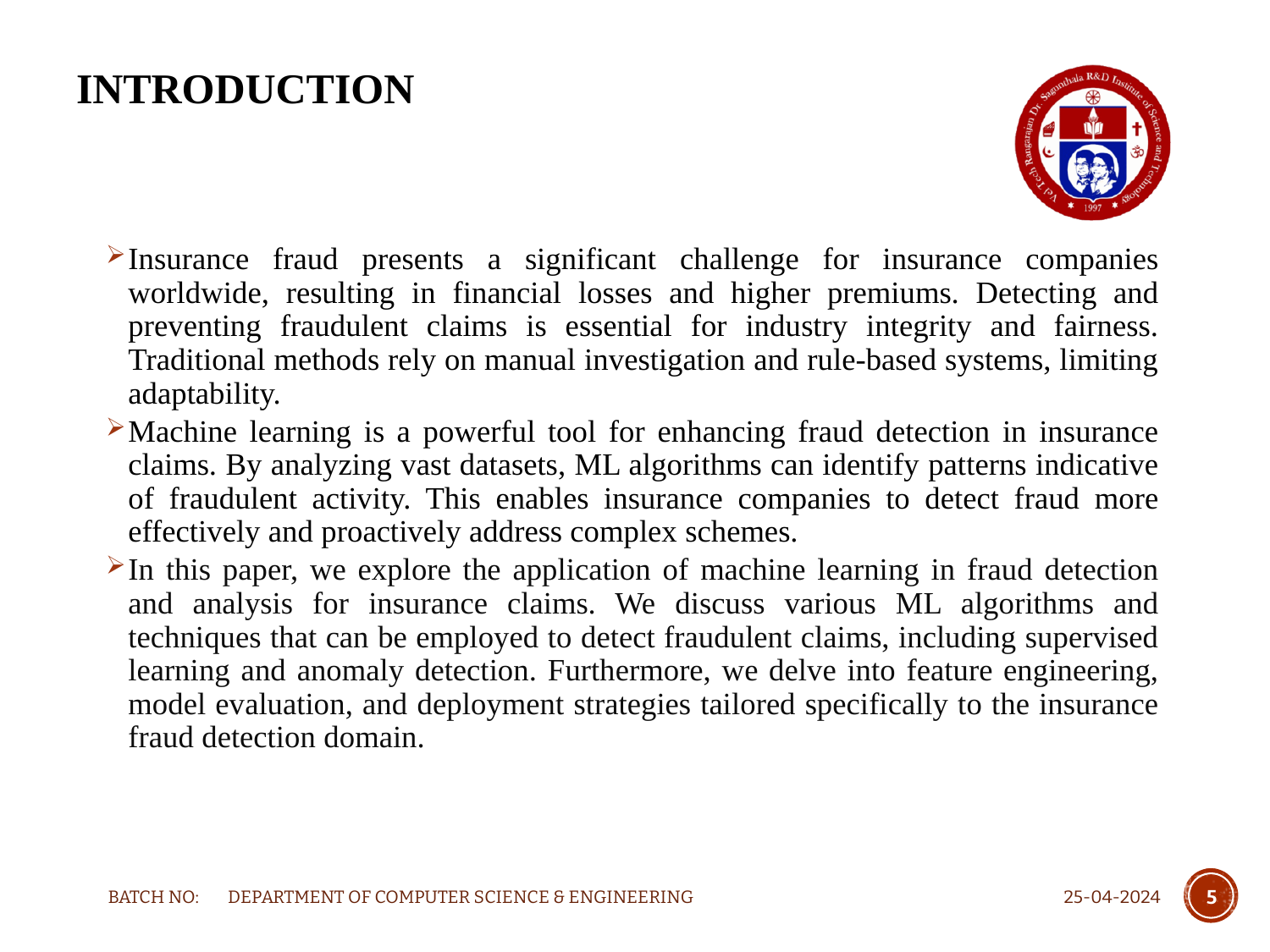

# INTRODUCTION
Insurance fraud presents a significant challenge for insurance companies worldwide, resulting in financial losses and higher premiums. Detecting and preventing fraudulent claims is essential for industry integrity and fairness. Traditional methods rely on manual investigation and rule-based systems, limiting adaptability.
Machine learning is a powerful tool for enhancing fraud detection in insurance claims. By analyzing vast datasets, ML algorithms can identify patterns indicative of fraudulent activity. This enables insurance companies to detect fraud more effectively and proactively address complex schemes.
In this paper, we explore the application of machine learning in fraud detection and analysis for insurance claims. We discuss various ML algorithms and techniques that can be employed to detect fraudulent claims, including supervised learning and anomaly detection. Furthermore, we delve into feature engineering, model evaluation, and deployment strategies tailored specifically to the insurance fraud detection domain.

BATCH NO:        DEPARTMENT OF COMPUTER SCIENCE & ENGINEERING
25-04-2024
5